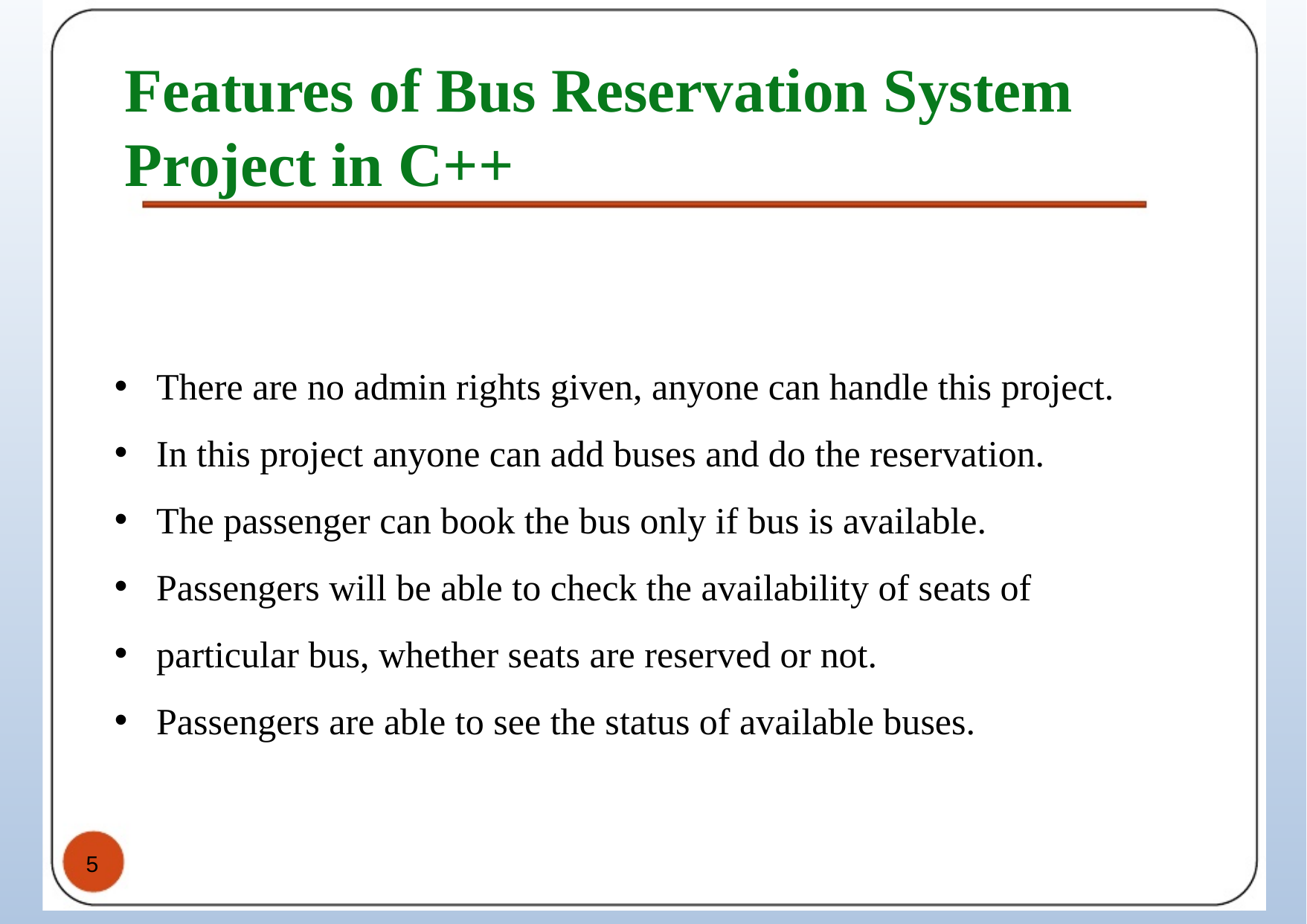

# Features of Bus Reservation System Project in C++

There are no admin rights given, anyone can handle this project.
In this project anyone can add buses and do the reservation.
The passenger can book the bus only if bus is available.
Passengers will be able to check the availability of seats of
particular bus, whether seats are reserved or not.
Passengers are able to see the status of available buses.

5